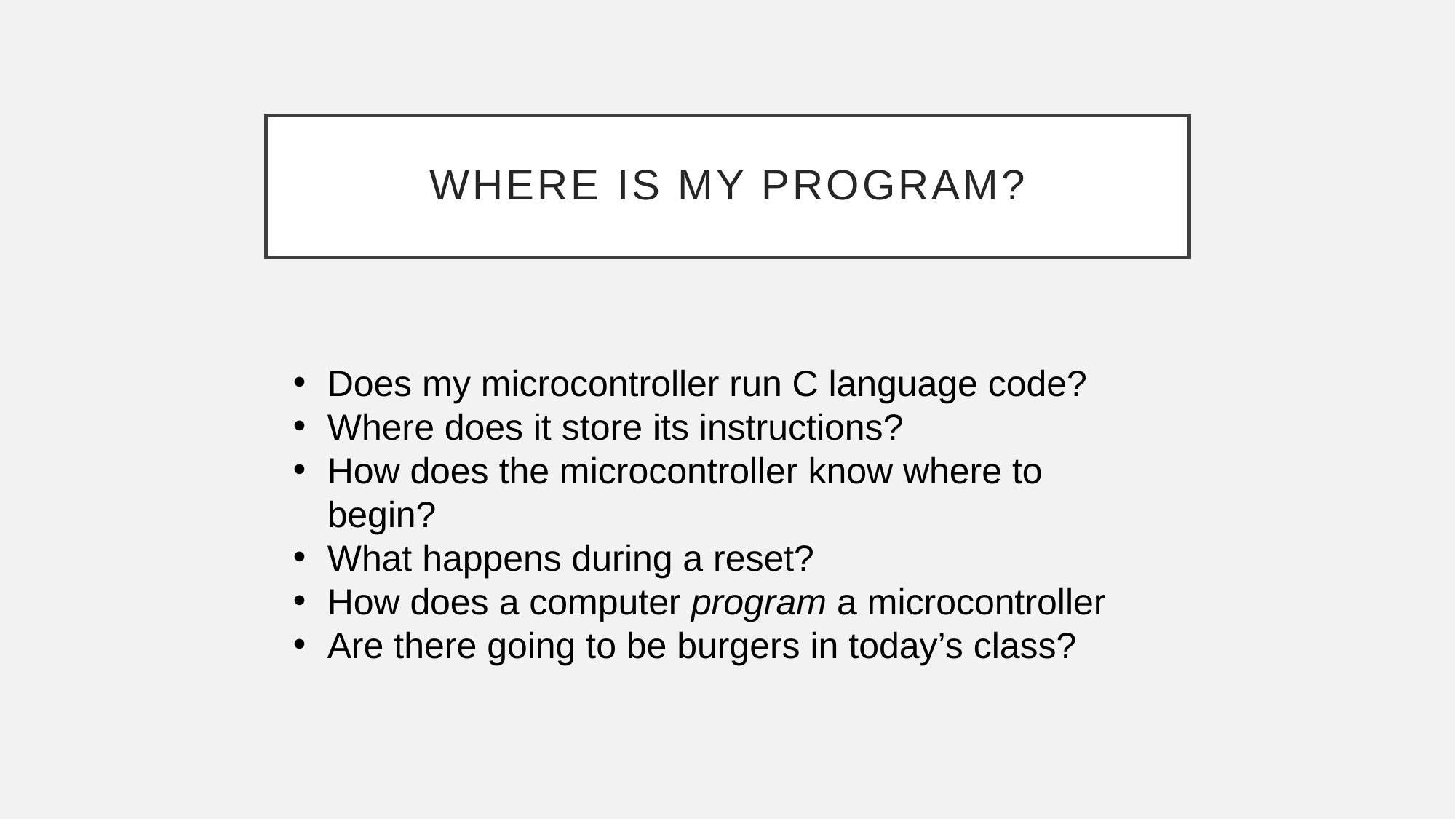

# Where is my program?
Does my microcontroller run C language code?
Where does it store its instructions?
How does the microcontroller know where to begin?
What happens during a reset?
How does a computer program a microcontroller
Are there going to be burgers in today’s class?